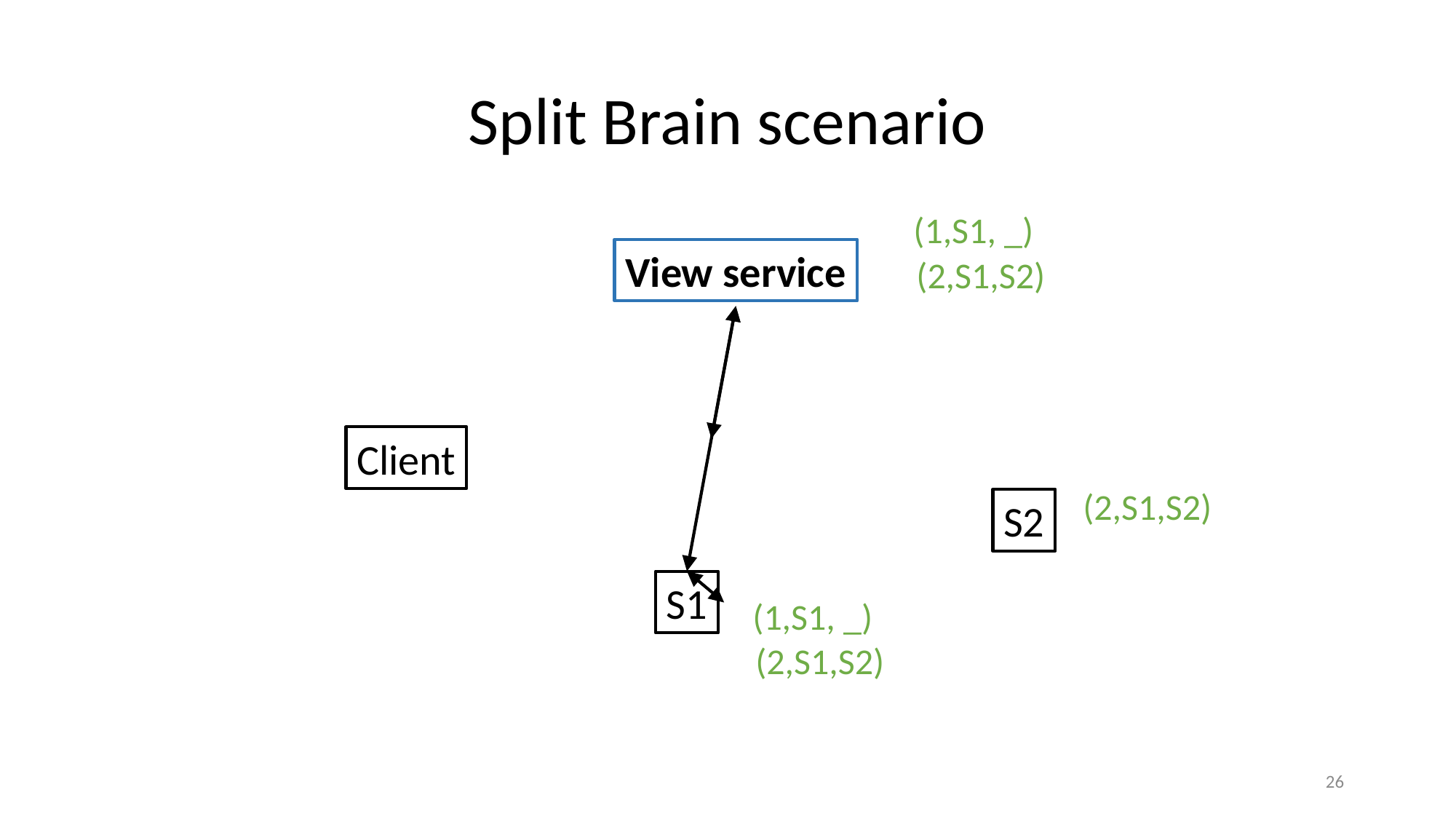

# Split Brain scenario
(1,S1, _)
View service
(2,S1,S2)
Client
(2,S1,S2)
S2
S1
(1,S1, _)
(2,S1,S2)
26